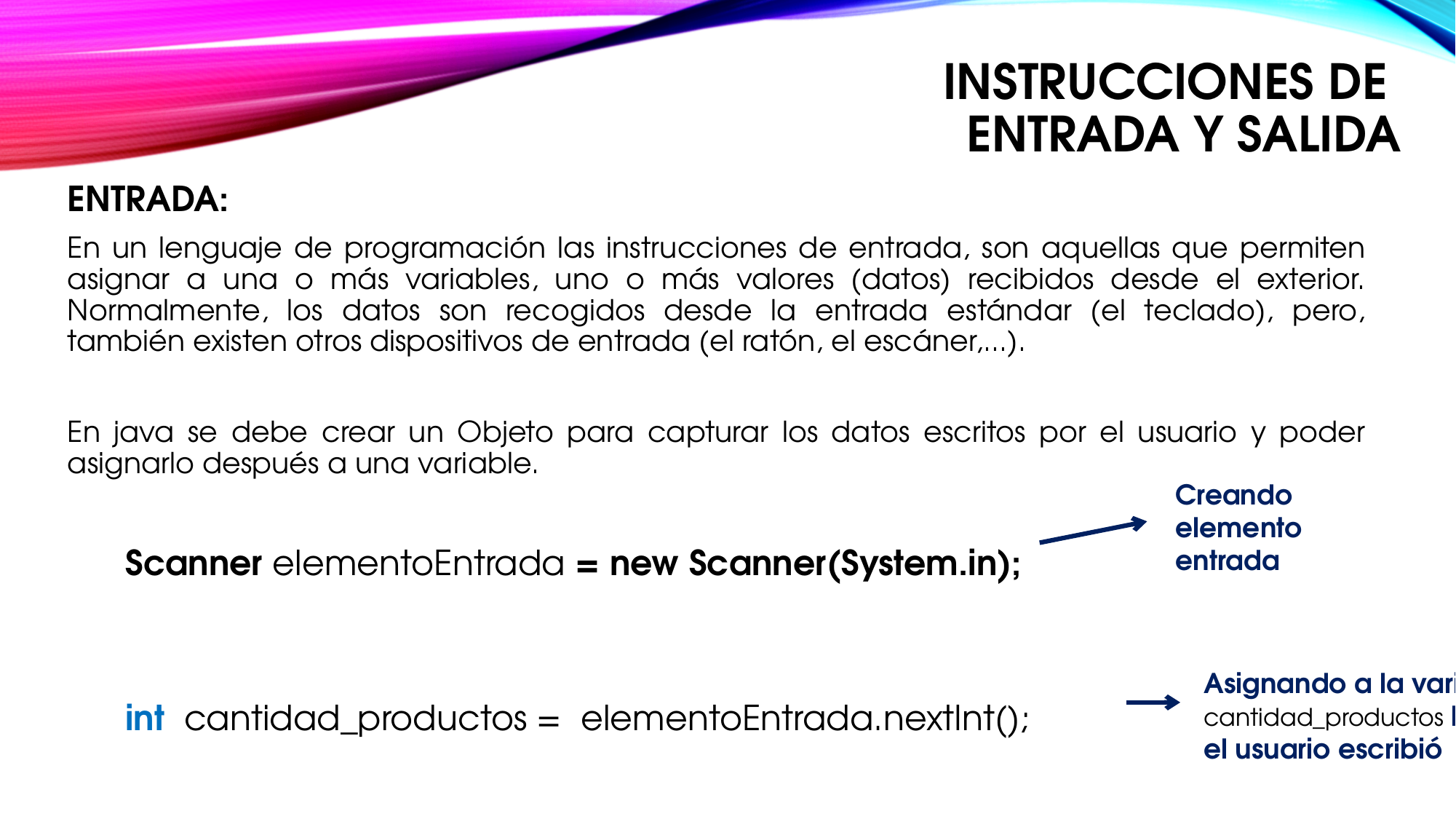

# Instrucciones de entrada y salida
ENTRADA:
En un lenguaje de programación las instrucciones de entrada, son aquellas que permiten asignar a una o más variables, uno o más valores (datos) recibidos desde el exterior. Normalmente, los datos son recogidos desde la entrada estándar (el teclado), pero, también existen otros dispositivos de entrada (el ratón, el escáner,...).

En java se debe crear un Objeto para capturar los datos escritos por el usuario y poder asignarlo después a una variable.

      Scanner elementoEntrada = new Scanner(System.in);

      int  cantidad_productos =  elementoEntrada.nextInt();
Creando elemento
entrada
Asignando a la variable cantidad_productos lo que el usuario escribió